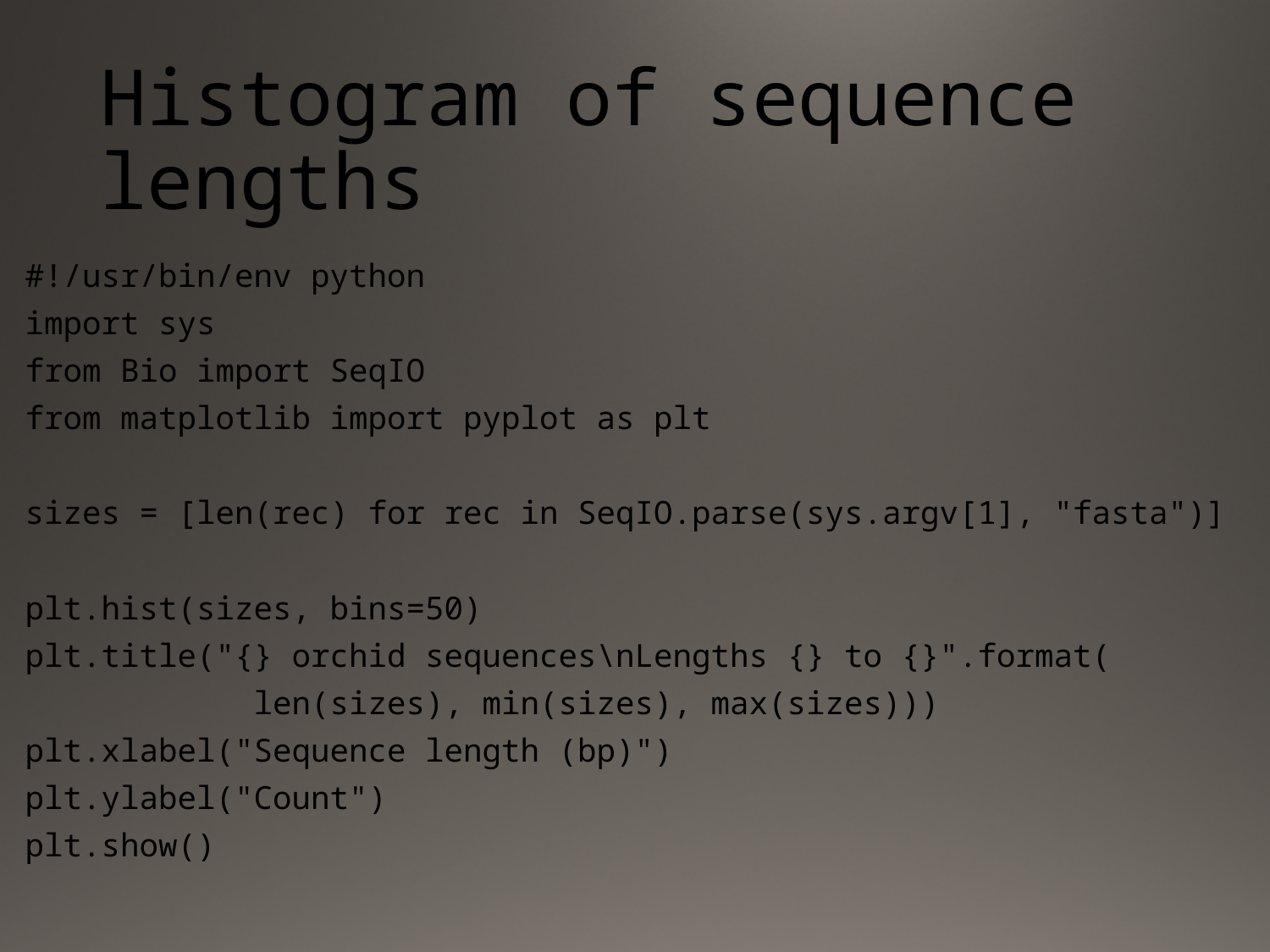

# Histogram of sequence lengths
#!/usr/bin/env python
import sys
from Bio import SeqIO
from matplotlib import pyplot as plt

sizes = [len(rec) for rec in SeqIO.parse(sys.argv[1], "fasta")]

plt.hist(sizes, bins=50)
plt.title("{} orchid sequences\nLengths {} to {}".format(
            len(sizes), min(sizes), max(sizes)))
plt.xlabel("Sequence length (bp)")
plt.ylabel("Count")
plt.show()